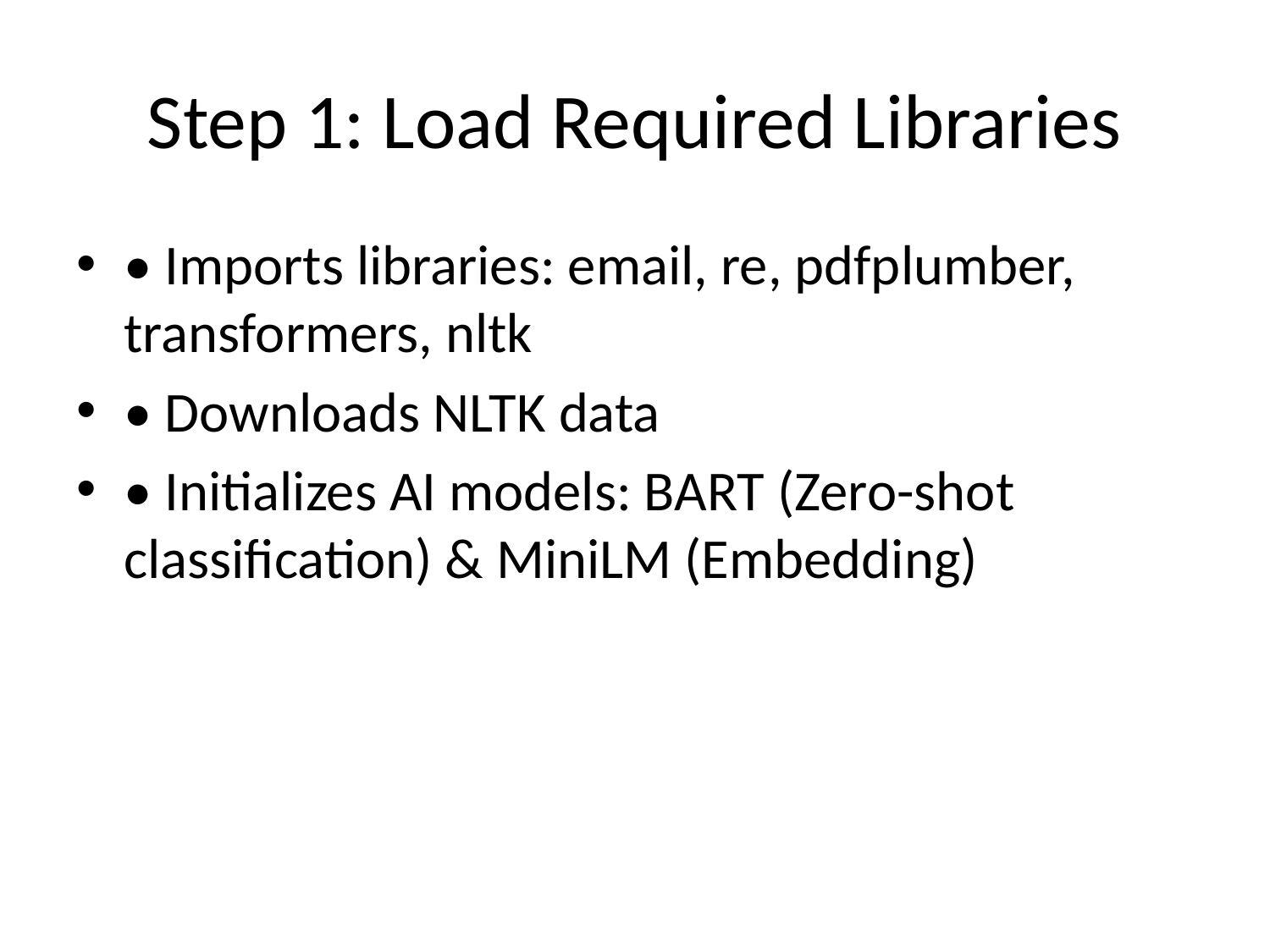

# Step 1: Load Required Libraries
• Imports libraries: email, re, pdfplumber, transformers, nltk
• Downloads NLTK data
• Initializes AI models: BART (Zero-shot classification) & MiniLM (Embedding)